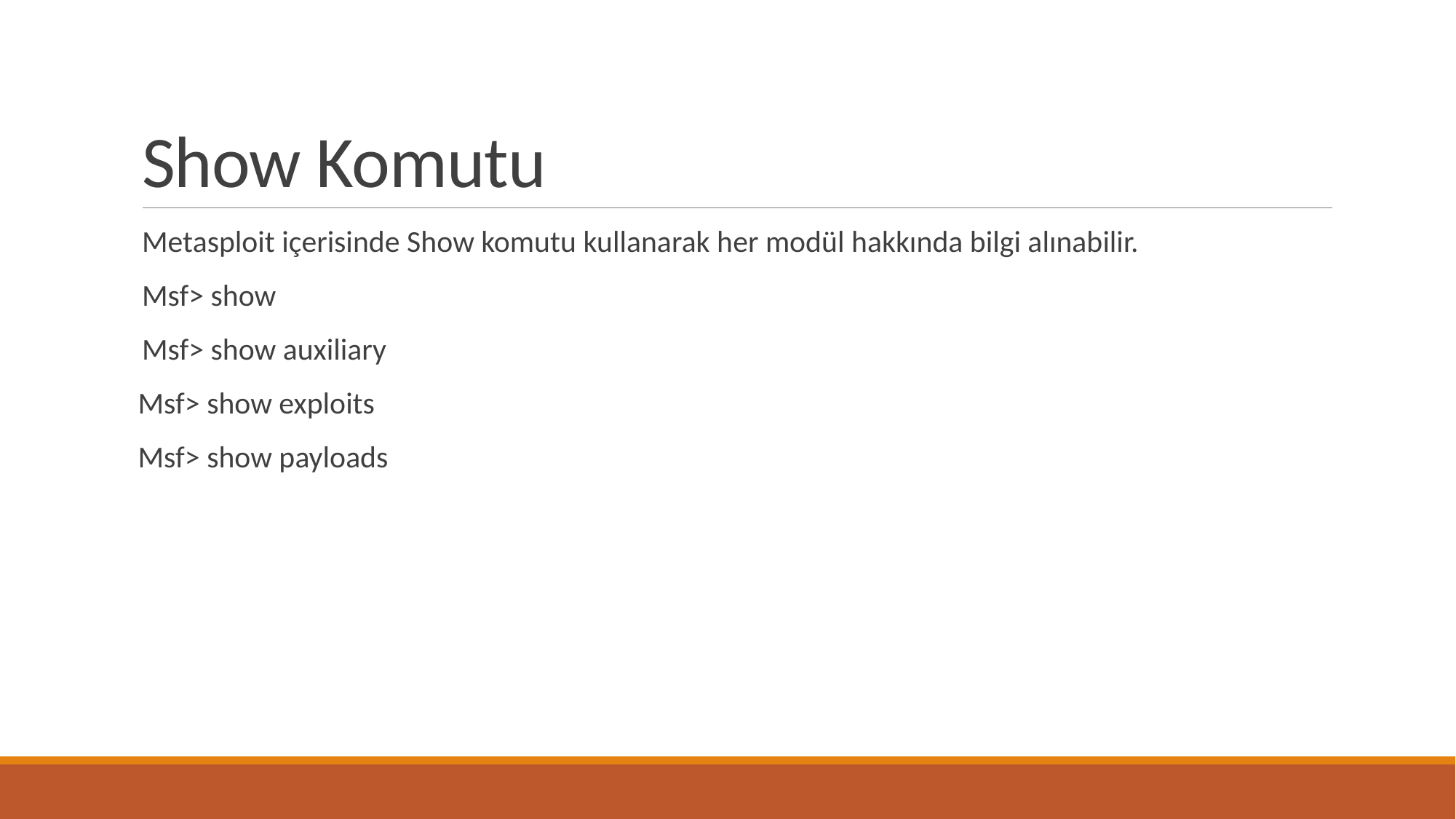

# Show Komutu
Metasploit içerisinde Show komutu kullanarak her modül hakkında bilgi alınabilir.
Msf> show
Msf> show auxiliary
 Msf> show exploits
 Msf> show payloads